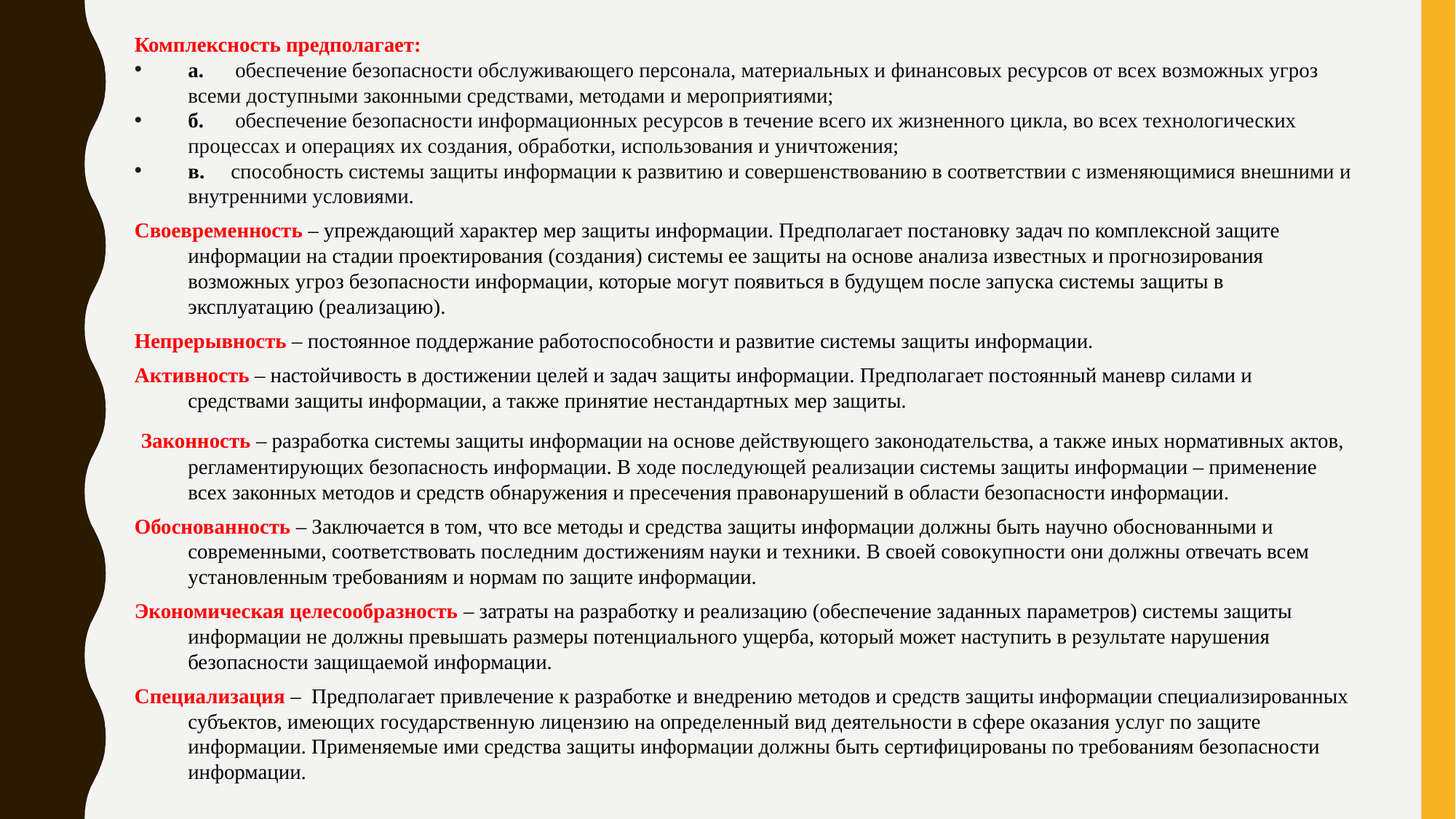

Комплексность предполагает:
а.      обеспечение безопасности обслуживающего персонала, материальных и финансовых ресурсов от всех возможных угроз всеми доступными законными средствами, методами и мероприятиями;
б.      обеспечение безопасности информационных ресурсов в течение всего их жизненного цикла, во всех технологических процессах и операциях их создания, обработки, использования и уничтожения;
в.     способность системы защиты информации к развитию и совершенствованию в соответствии с изменяющимися внешними и внутренними условиями.
Своевременность – упреждающий характер мер защиты информации. Предполагает постановку задач по комплексной защите информации на стадии проектирования (создания) системы ее защиты на основе анализа известных и прогнозирования возможных угроз безопасности информации, которые могут появиться в будущем после запуска системы защиты в эксплуатацию (реализацию).
Непрерывность – постоянное поддержание работоспособности и развитие системы защиты информации.
Активность – настойчивость в достижении целей и задач защиты информации. Предполагает постоянный маневр силами и средствами защиты информации, а также принятие нестандартных мер защиты.
 Законность – разработка системы защиты информации на основе действующего законодательства, а также иных нормативных актов, регламентирующих безопасность информации. В ходе последующей реализации системы защиты информации – применение всех законных методов и средств обнаружения и пресечения правонарушений в области безопасности информации.
Обоснованность – Заключается в том, что все методы и средства защиты информации должны быть научно обоснованными и современными, соответствовать последним достижениям науки и техники. В своей совокупности они должны отвечать всем установленным требованиям и нормам по защите информации.
Экономическая целесообразность – затраты на разработку и реализацию (обеспечение заданных параметров) системы защиты информации не должны превышать размеры потенциального ущерба, который может наступить в результате нарушения безопасности защищаемой информации.
Специализация –  Предполагает привлечение к разработке и внедрению методов и средств защиты информации специализированных субъектов, имеющих государственную лицензию на определенный вид деятельности в сфере оказания услуг по защите информации. Применяемые ими средства защиты информации должны быть сертифицированы по требованиям безопасности информации.

#